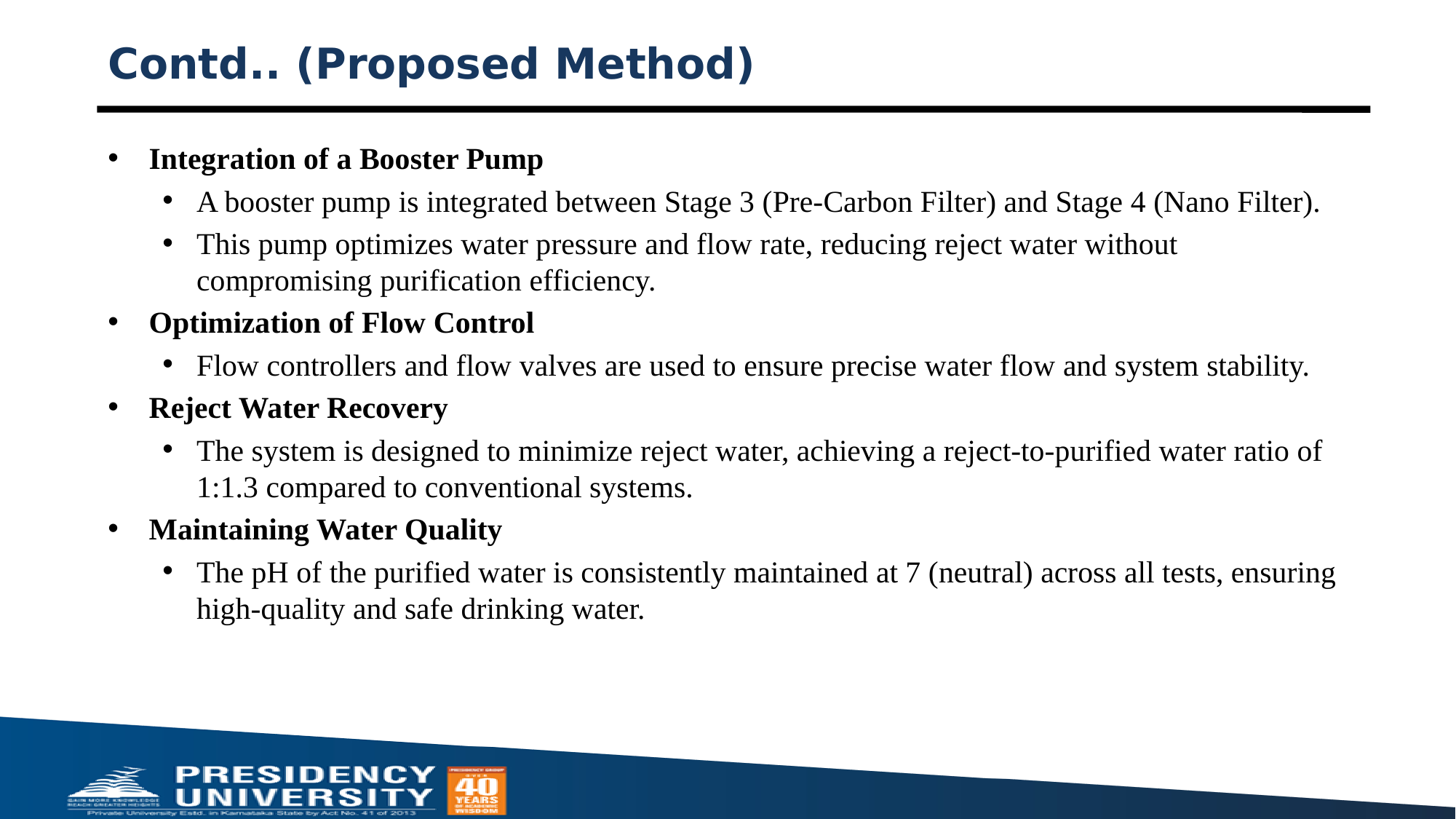

# Contd.. (Proposed Method)

Integration of a Booster Pump
A booster pump is integrated between Stage 3 (Pre-Carbon Filter) and Stage 4 (Nano Filter).
This pump optimizes water pressure and flow rate, reducing reject water without compromising purification efficiency.
Optimization of Flow Control
Flow controllers and flow valves are used to ensure precise water flow and system stability.
Reject Water Recovery
The system is designed to minimize reject water, achieving a reject-to-purified water ratio of 1:1.3 compared to conventional systems.
Maintaining Water Quality
The pH of the purified water is consistently maintained at 7 (neutral) across all tests, ensuring high-quality and safe drinking water.